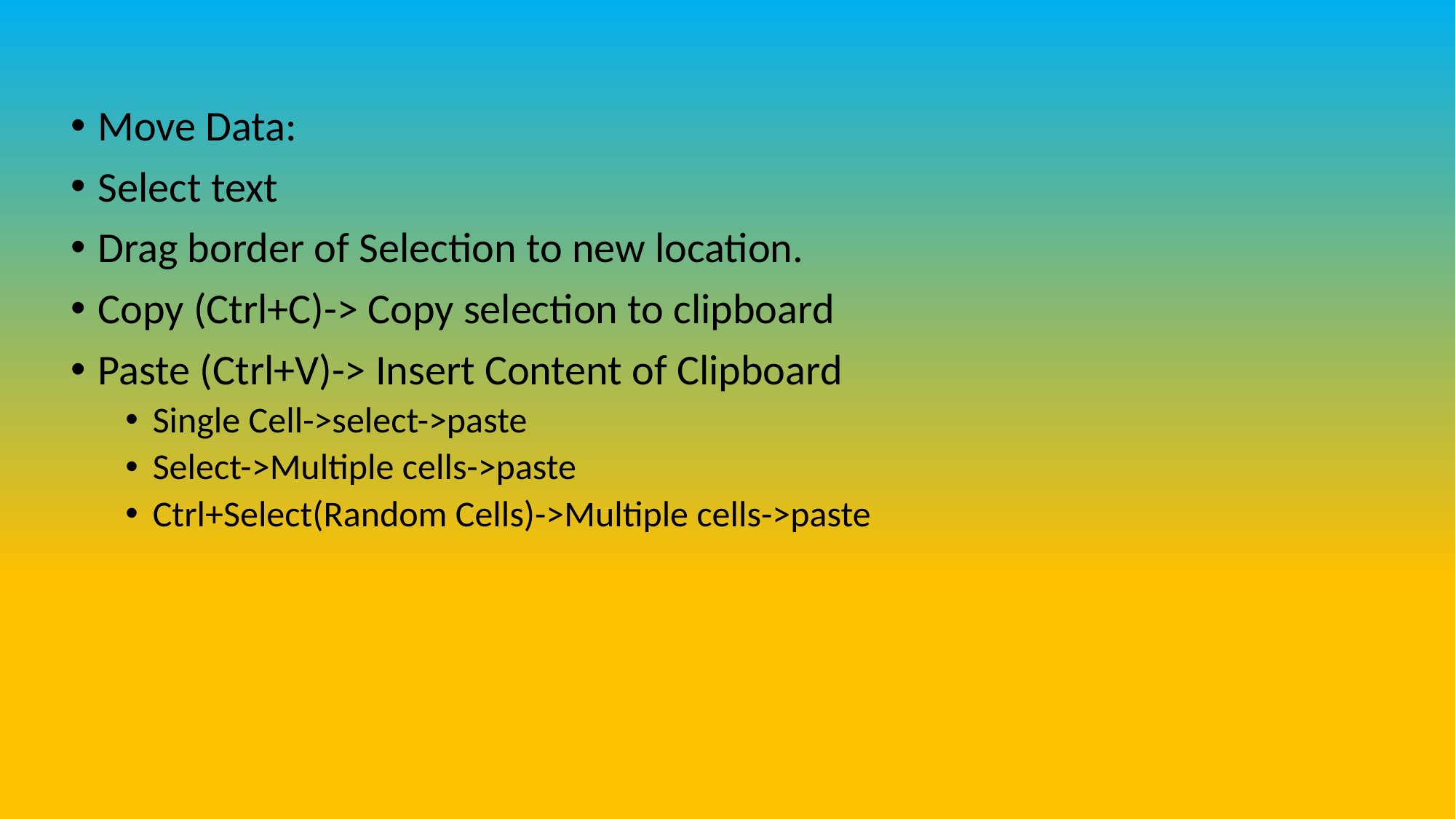

Move Data:
Select text
Drag border of Selection to new location.
Copy (Ctrl+C)-> Copy selection to clipboard
Paste (Ctrl+V)-> Insert Content of Clipboard
Single Cell->select->paste
Select->Multiple cells->paste
Ctrl+Select(Random Cells)->Multiple cells->paste